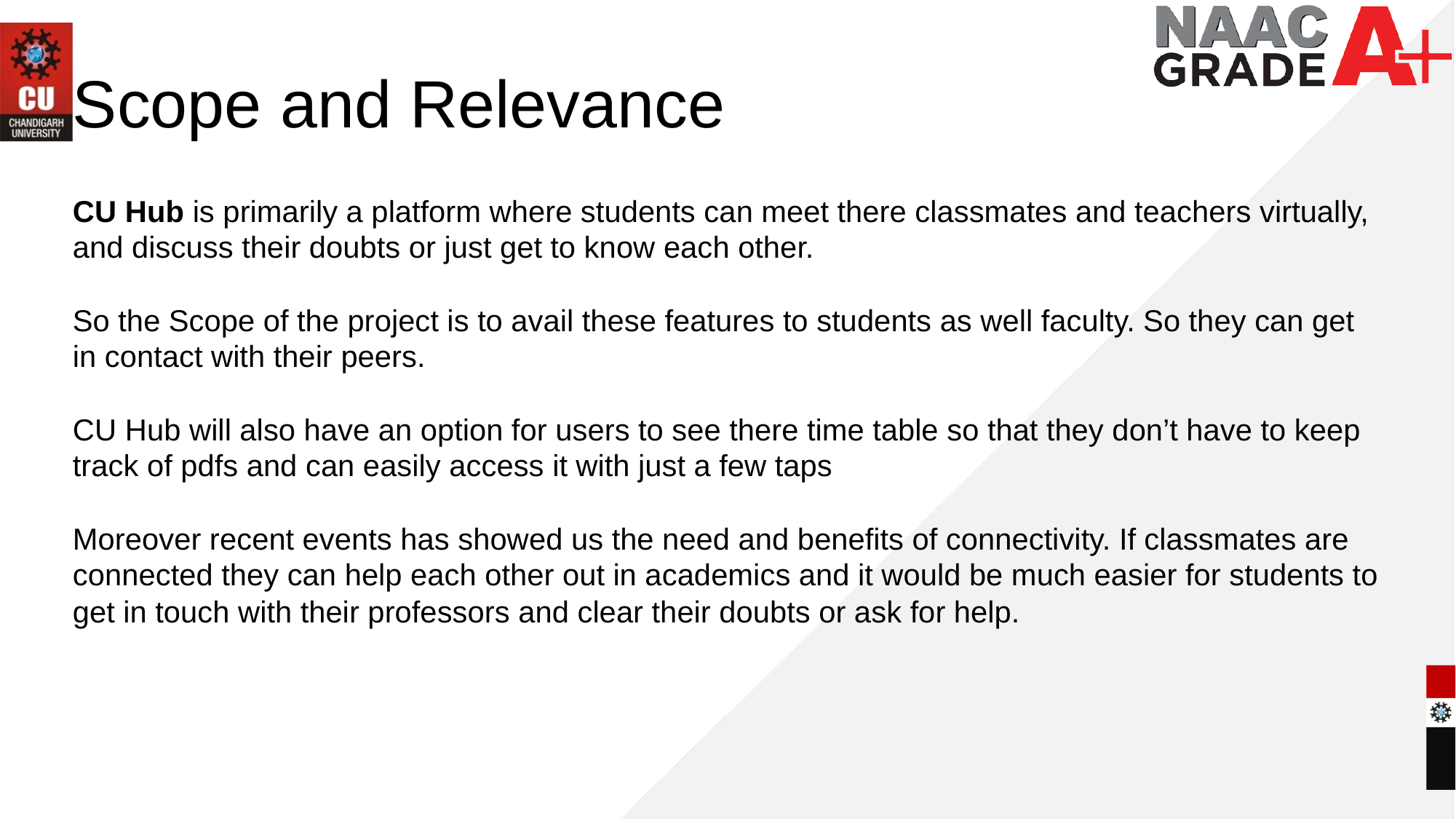

# Scope and Relevance
CU Hub is primarily a platform where students can meet there classmates and teachers virtually, and discuss their doubts or just get to know each other.

So the Scope of the project is to avail these features to students as well faculty. So they can get in contact with their peers.

CU Hub will also have an option for users to see there time table so that they don’t have to keep track of pdfs and can easily access it with just a few taps

Moreover recent events has showed us the need and benefits of connectivity. If classmates are connected they can help each other out in academics and it would be much easier for students to get in touch with their professors and clear their doubts or ask for help.